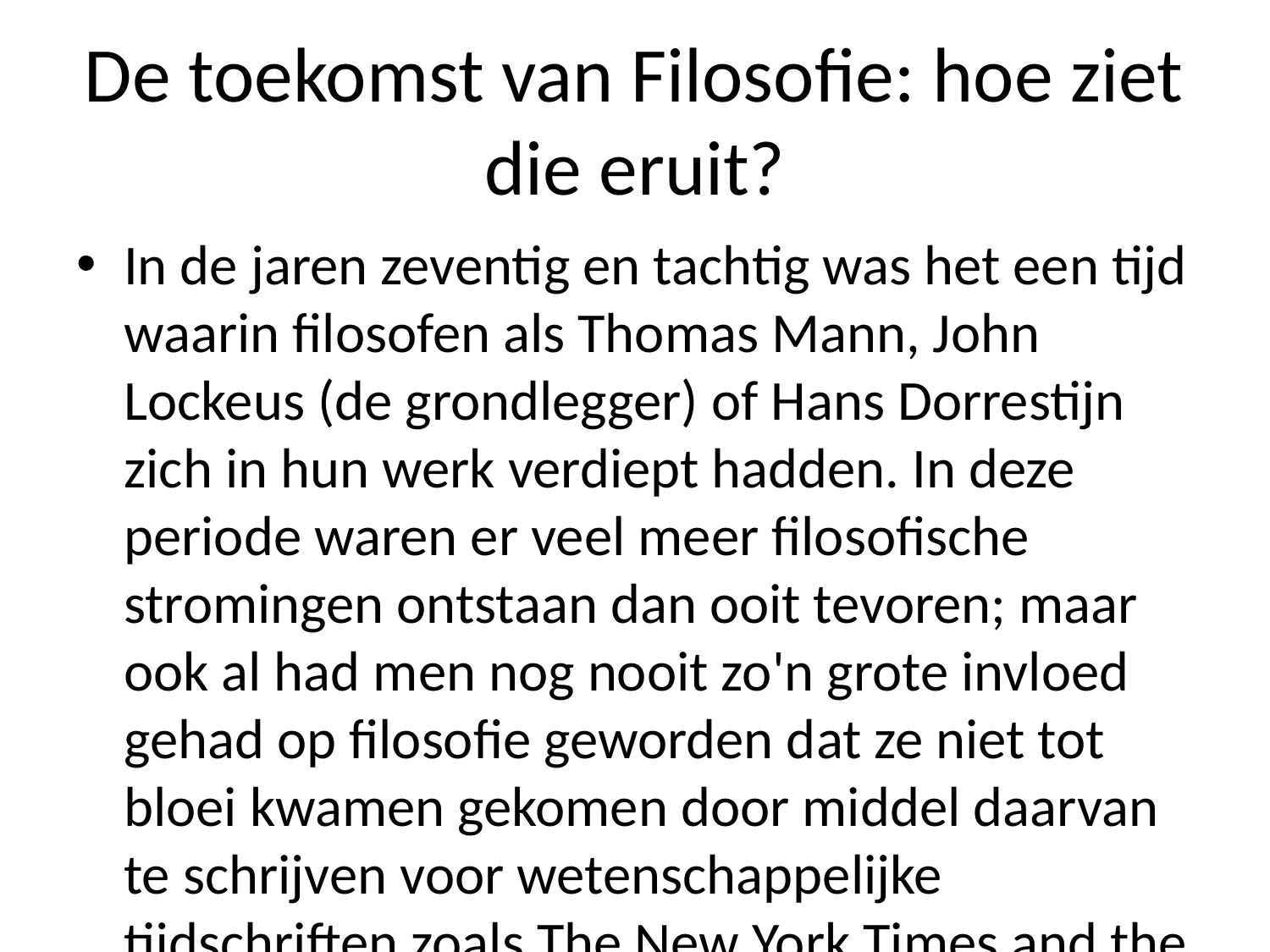

# De toekomst van Filosofie: hoe ziet die eruit?
In de jaren zeventig en tachtig was het een tijd waarin filosofen als Thomas Mann, John Lockeus (de grondlegger) of Hans Dorrestijn zich in hun werk verdiept hadden. In deze periode waren er veel meer filosofische stromingen ontstaan dan ooit tevoren; maar ook al had men nog nooit zo'n grote invloed gehad op filosofie geworden dat ze niet tot bloei kwamen gekomen door middel daarvan te schrijven voor wetenschappelijke tijdschriften zoals The New York Times and the American Journal for Psychology -- waar zij vaak met name over onderwerpen uit andere disciplines werden gepubliceerd --, Science Magazine - waarvan hij vele malen schreef artikelen gewijd aan zijn vakgebied ('The Cambridge Companion'), De Nieuwe Gids-columnist/journalist 't Hartman & Co., Het Parool', Trouw Handelsblad , NRC ... En zelfs bij literaire publicaties verschenen onder anderen A History on a Study at Harvard University Press... Maar wat is dit allemaal precies gebeurd na 1945?' vroeg ik me af terwijl we naar buiten reden